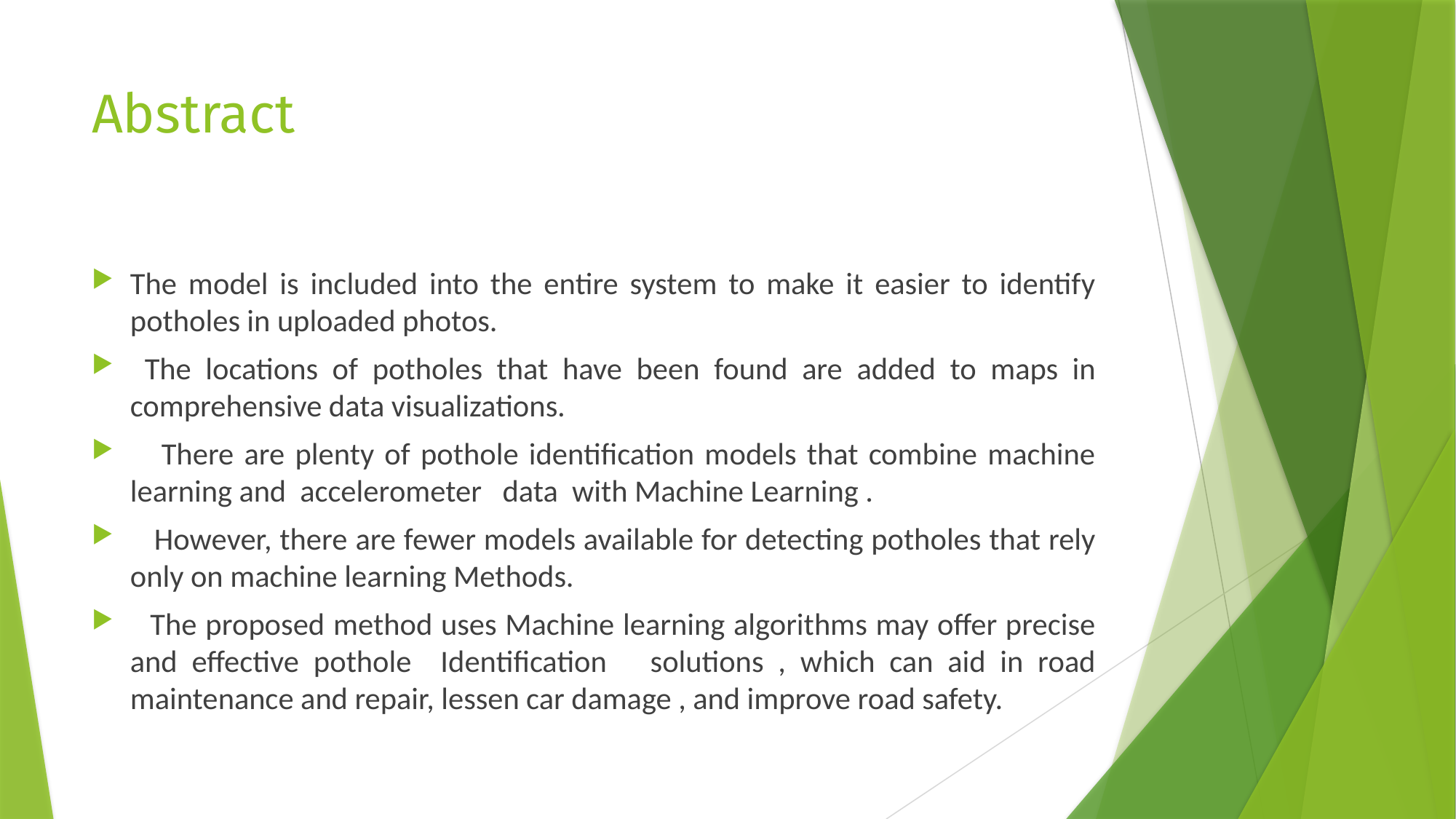

# Abstract
The model is included into the entire system to make it easier to identify potholes in uploaded photos.
 The locations of potholes that have been found are added to maps in comprehensive data visualizations.
   There are plenty of pothole identification models that combine machine learning and  accelerometer   data  with Machine Learning .
   However, there are fewer models available for detecting potholes that rely only on machine learning Methods.
  The proposed method uses Machine learning algorithms may offer precise and effective pothole  Identification   solutions , which can aid in road maintenance and repair, lessen car damage , and improve road safety.